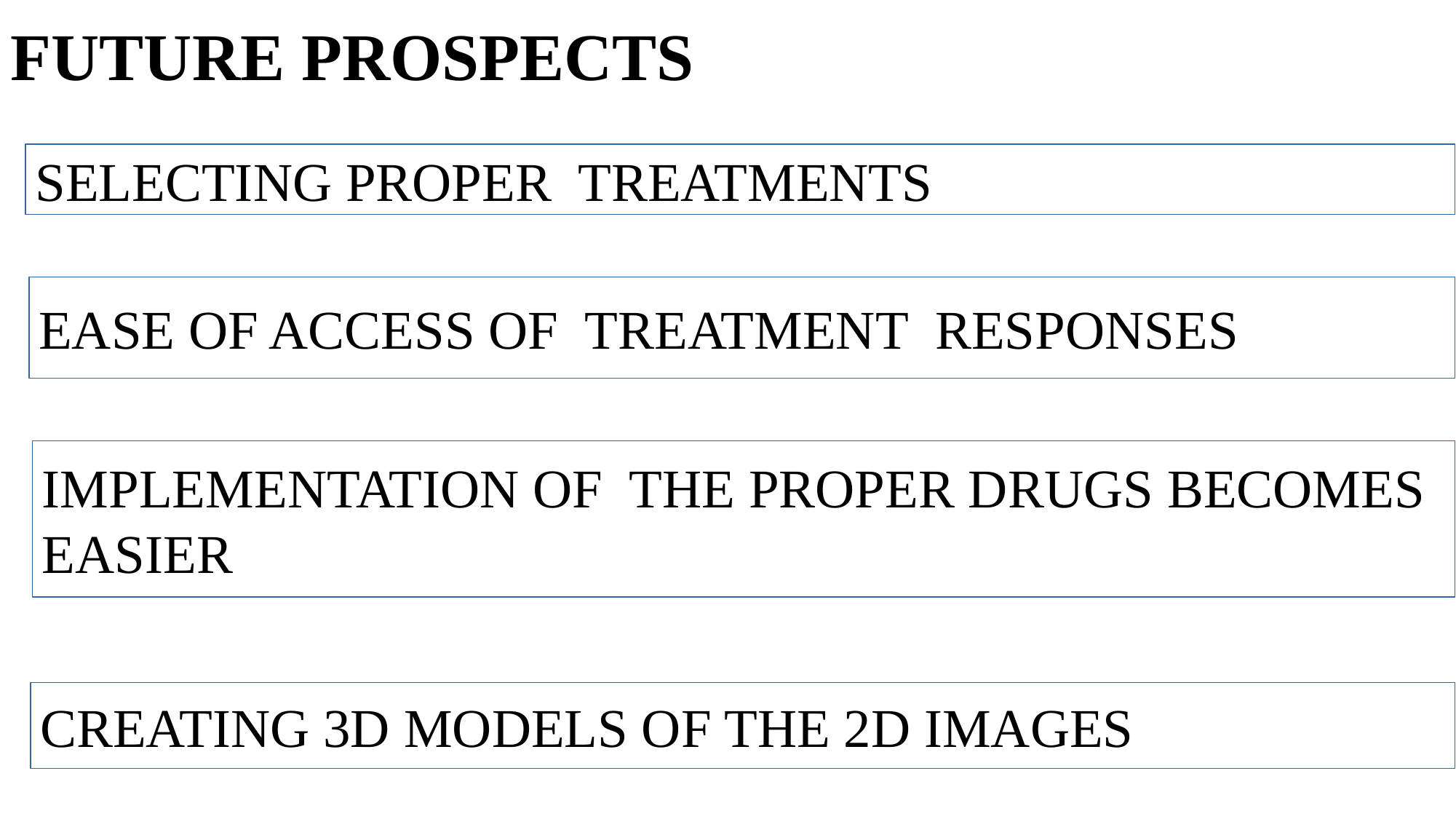

# FUTURE PROSPECTS
SELECTING PROPER  TREATMENTS
EASE OF ACCESS OF  TREATMENT  RESPONSES
IMPLEMENTATION OF  THE PROPER DRUGS BECOMES
EASIER
CREATING 3D MODELS OF THE 2D IMAGES